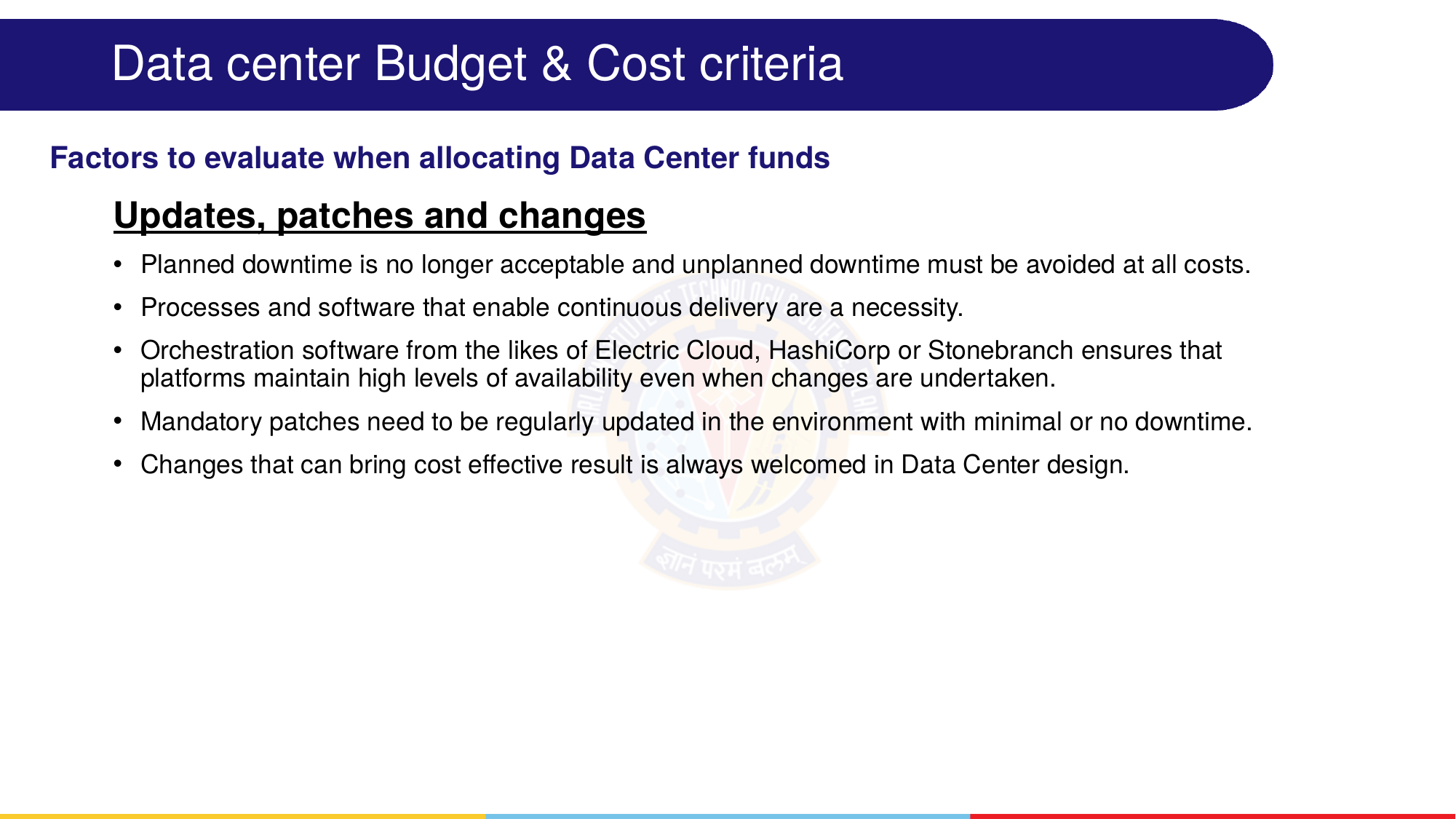

# Data center Budget & Cost criteria
Factors to evaluate when allocating Data Center funds

Updates, patches and changes
Planned downtime is no longer acceptable and unplanned downtime must be avoided at all costs.
Processes and software that enable continuous delivery are a necessity.
Orchestration software from the likes of Electric Cloud, HashiCorp or Stonebranch ensures that platforms maintain high levels of availability even when changes are undertaken.
Mandatory patches need to be regularly updated in the environment with minimal or no downtime.
Changes that can bring cost effective result is always welcomed in Data Center design.